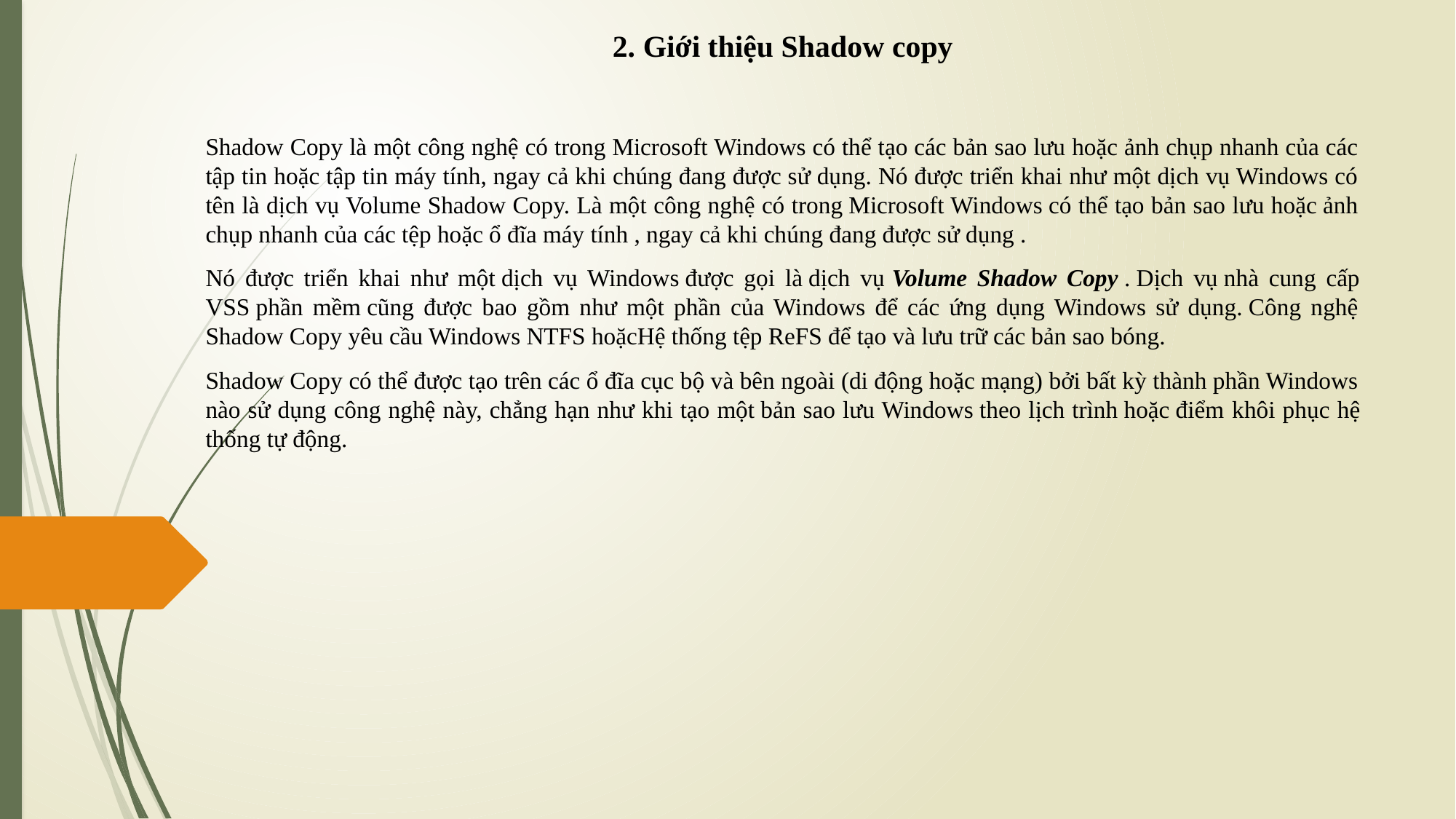

2. Giới thiệu Shadow copy
Shadow Copy là một công nghệ có trong Microsoft Windows có thể tạo các bản sao lưu hoặc ảnh chụp nhanh của các tập tin hoặc tập tin máy tính, ngay cả khi chúng đang được sử dụng. Nó được triển khai như một dịch vụ Windows có tên là dịch vụ Volume Shadow Copy. Là một công nghệ có trong Microsoft Windows có thể tạo bản sao lưu hoặc ảnh chụp nhanh của các tệp hoặc ổ đĩa máy tính , ngay cả khi chúng đang được sử dụng .
Nó được triển khai như một dịch vụ Windows được gọi là dịch vụ Volume Shadow Copy . Dịch vụ nhà cung cấp VSS phần mềm cũng được bao gồm như một phần của Windows để các ứng dụng Windows sử dụng. Công nghệ Shadow Copy yêu cầu Windows NTFS hoặcHệ thống tệp ReFS để tạo và lưu trữ các bản sao bóng.
Shadow Copy có thể được tạo trên các ổ đĩa cục bộ và bên ngoài (di động hoặc mạng) bởi bất kỳ thành phần Windows nào sử dụng công nghệ này, chẳng hạn như khi tạo một bản sao lưu Windows theo lịch trình hoặc điểm khôi phục hệ thống tự động.